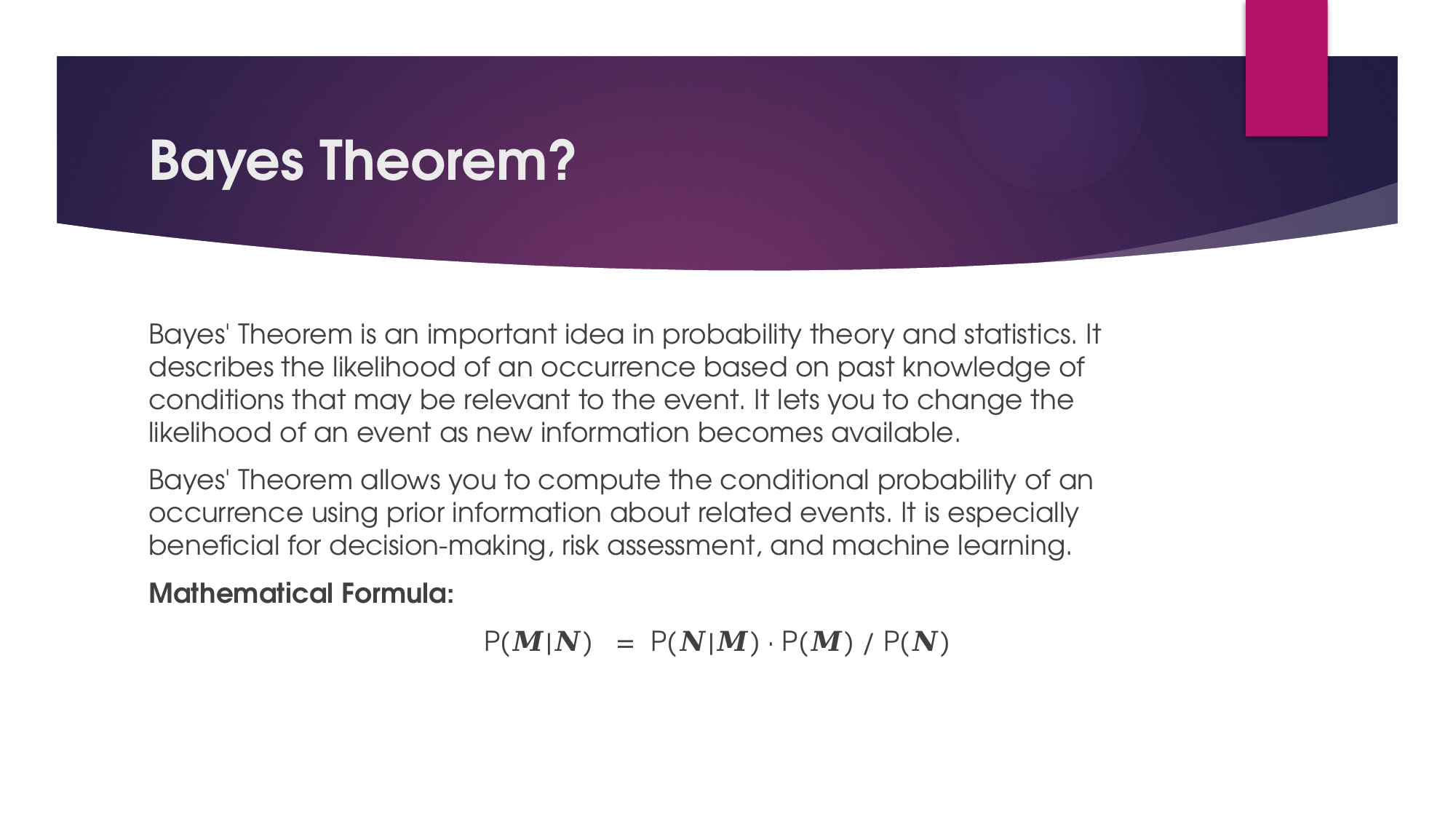

# Bayes Theorem?
Bayes' Theorem is an important idea in probability theory and statistics. It describes the likelihood of an occurrence based on past knowledge of conditions that may be relevant to the event. It lets you to change the likelihood of an event as new information becomes available.
Bayes' Theorem allows you to compute the conditional probability of an occurrence using prior information about related events. It is especially beneficial for decision-making, risk assessment, and machine learning.
Mathematical Formula:
			 P(𝑴∣𝑵)   =  P(𝑵∣𝑴) ⋅ P(𝑴)​ / P(𝑵)